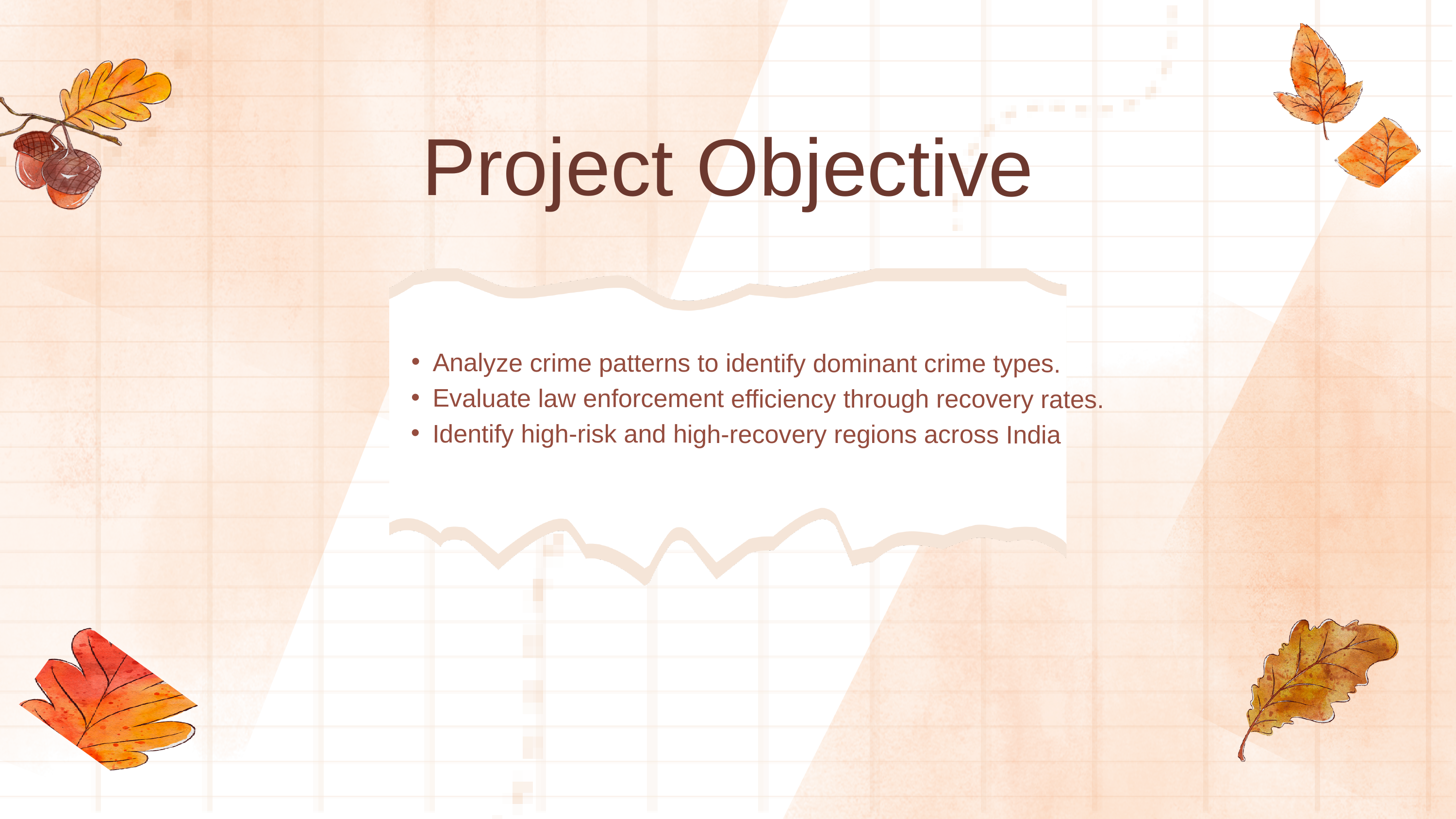

Project Objective

Analyze crime patterns to identify dominant crime types.
Evaluate law enforcement efficiency through recovery rates.
Identify high-risk and high-recovery regions across India